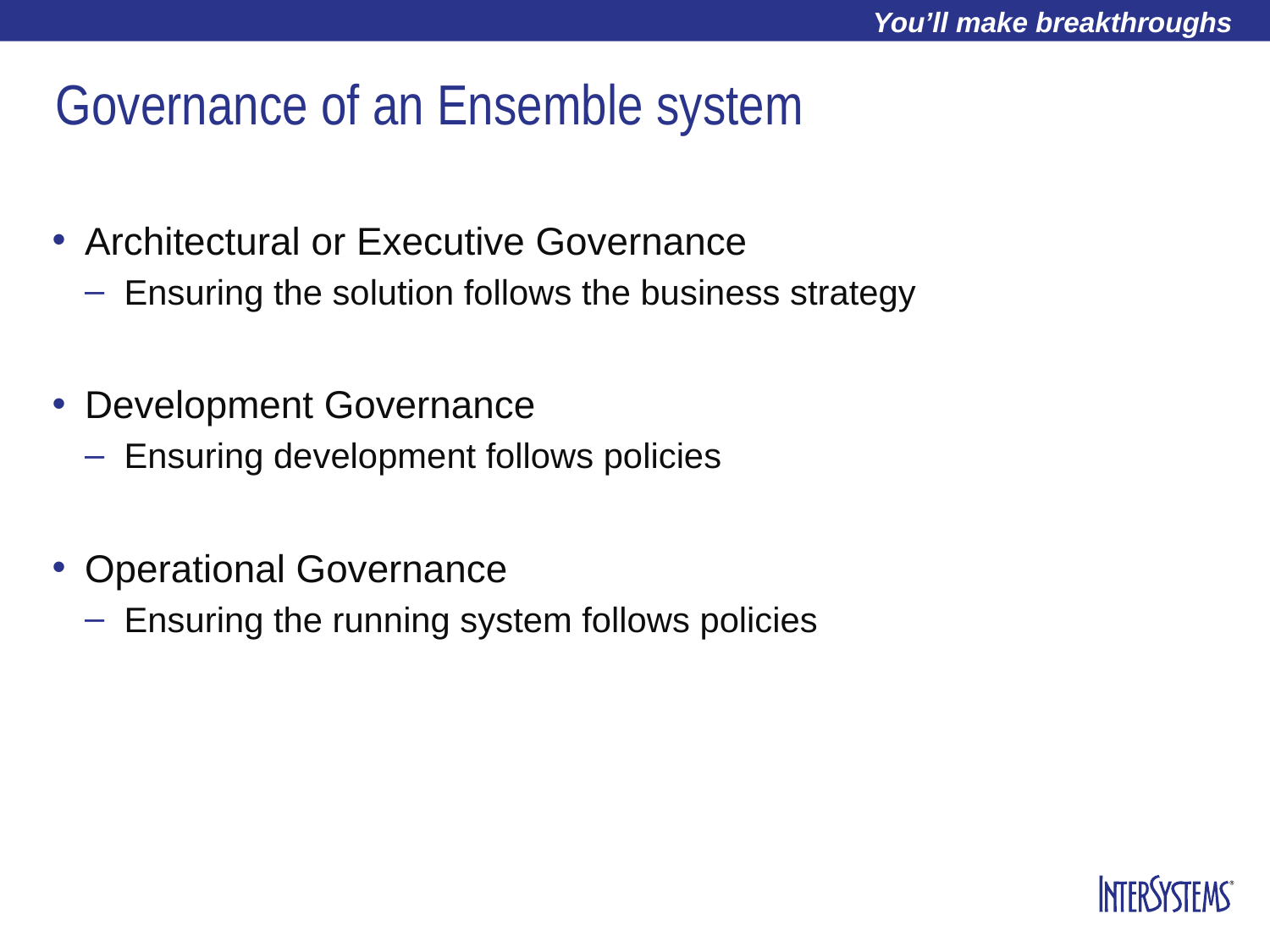

# Governance of an Ensemble system

Architectural or Executive Governance
Ensuring the solution follows the business strategy

Development Governance
Ensuring development follows policies

Operational Governance
Ensuring the running system follows policies